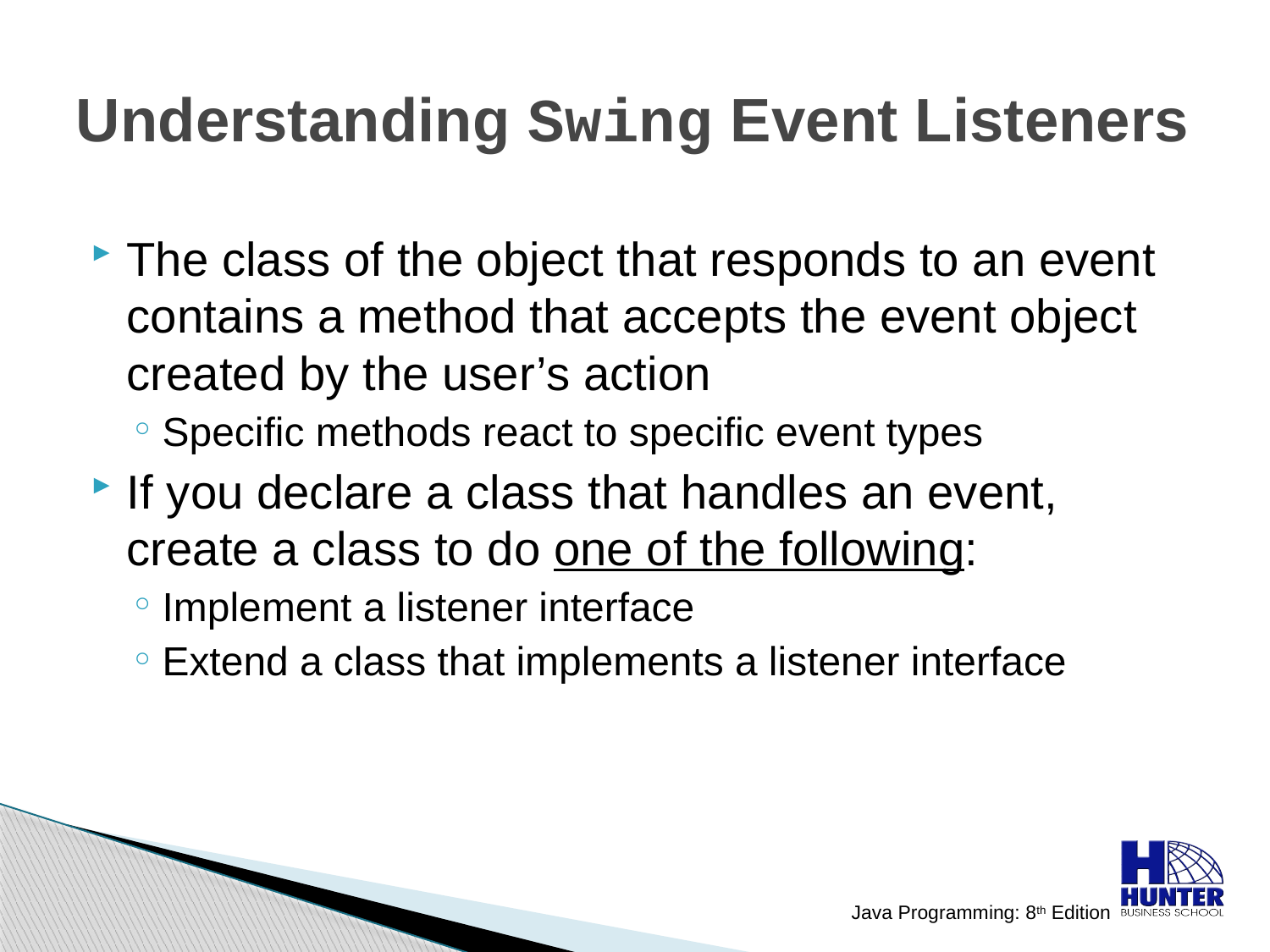

# Understanding Swing Event Listeners
The class of the object that responds to an event contains a method that accepts the event object created by the user’s action
Specific methods react to specific event types
If you declare a class that handles an event, create a class to do one of the following:
Implement a listener interface
Extend a class that implements a listener interface